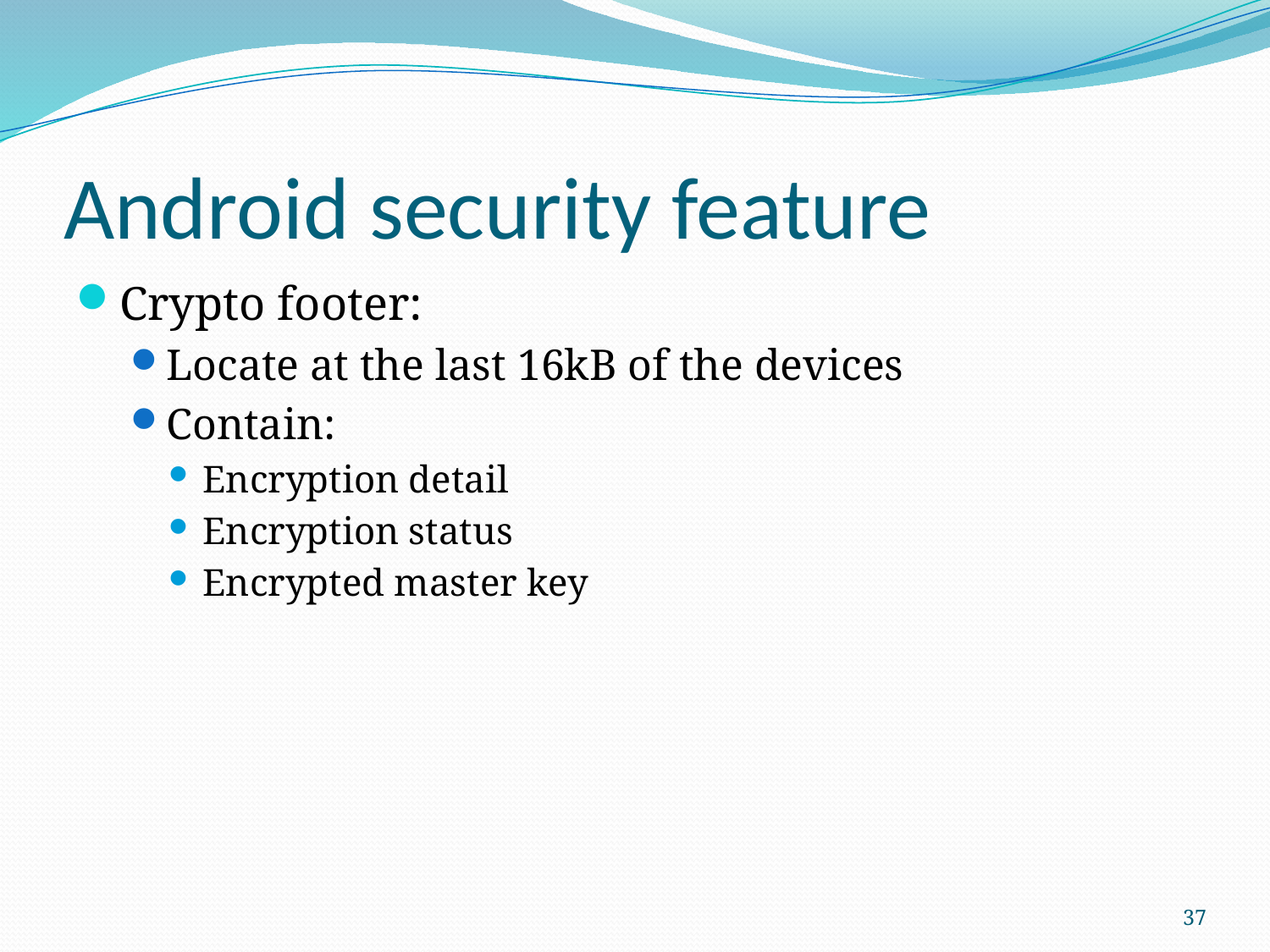

# Android security feature
Crypto footer:
Locate at the last 16kB of the devices
Contain:
Encryption detail
Encryption status
Encrypted master key
37